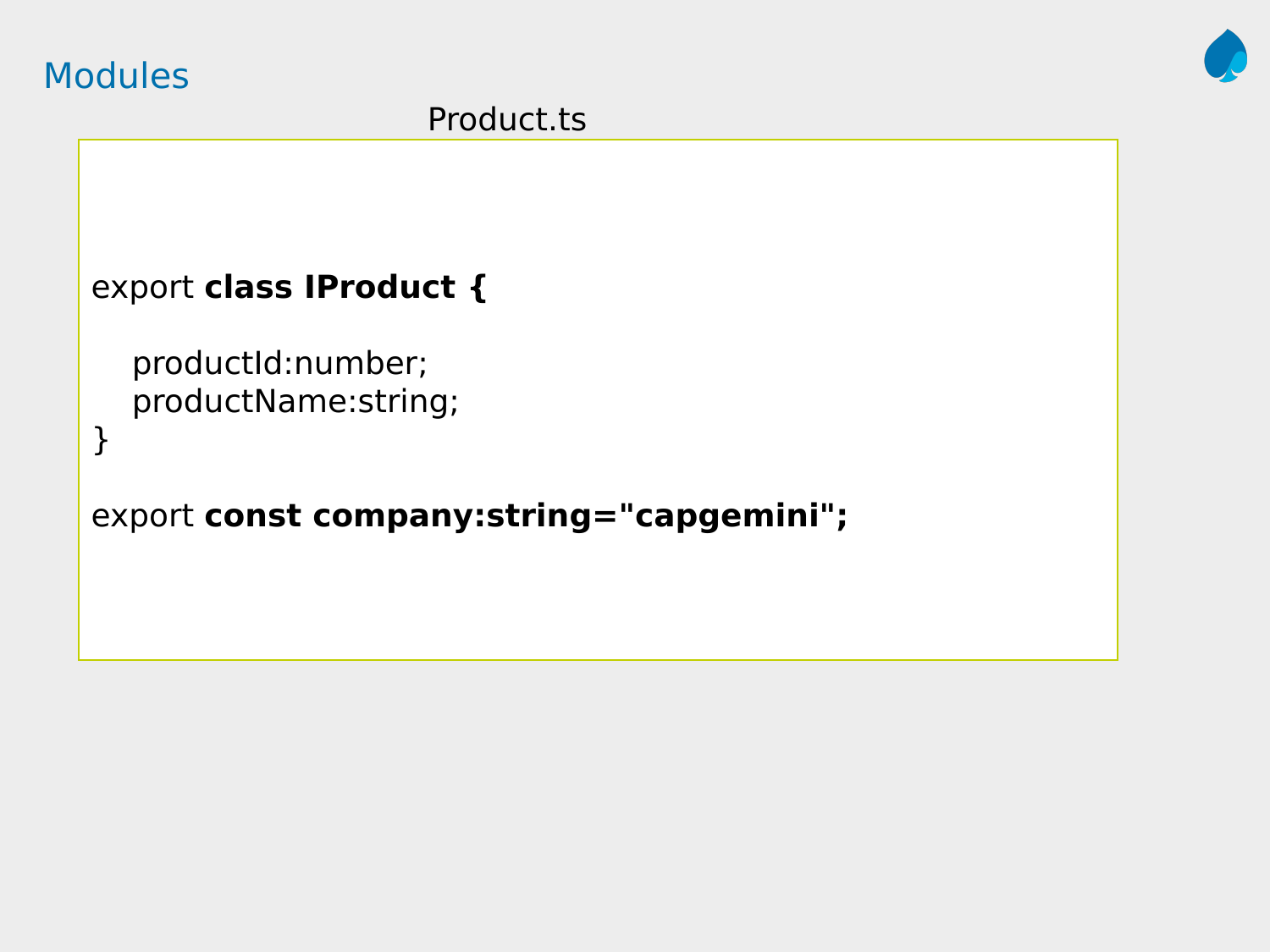

# Modules
                                      Product.ts
export class IProduct {

    productId:number;
    productName:string;
}

export const company:string="capgemini";